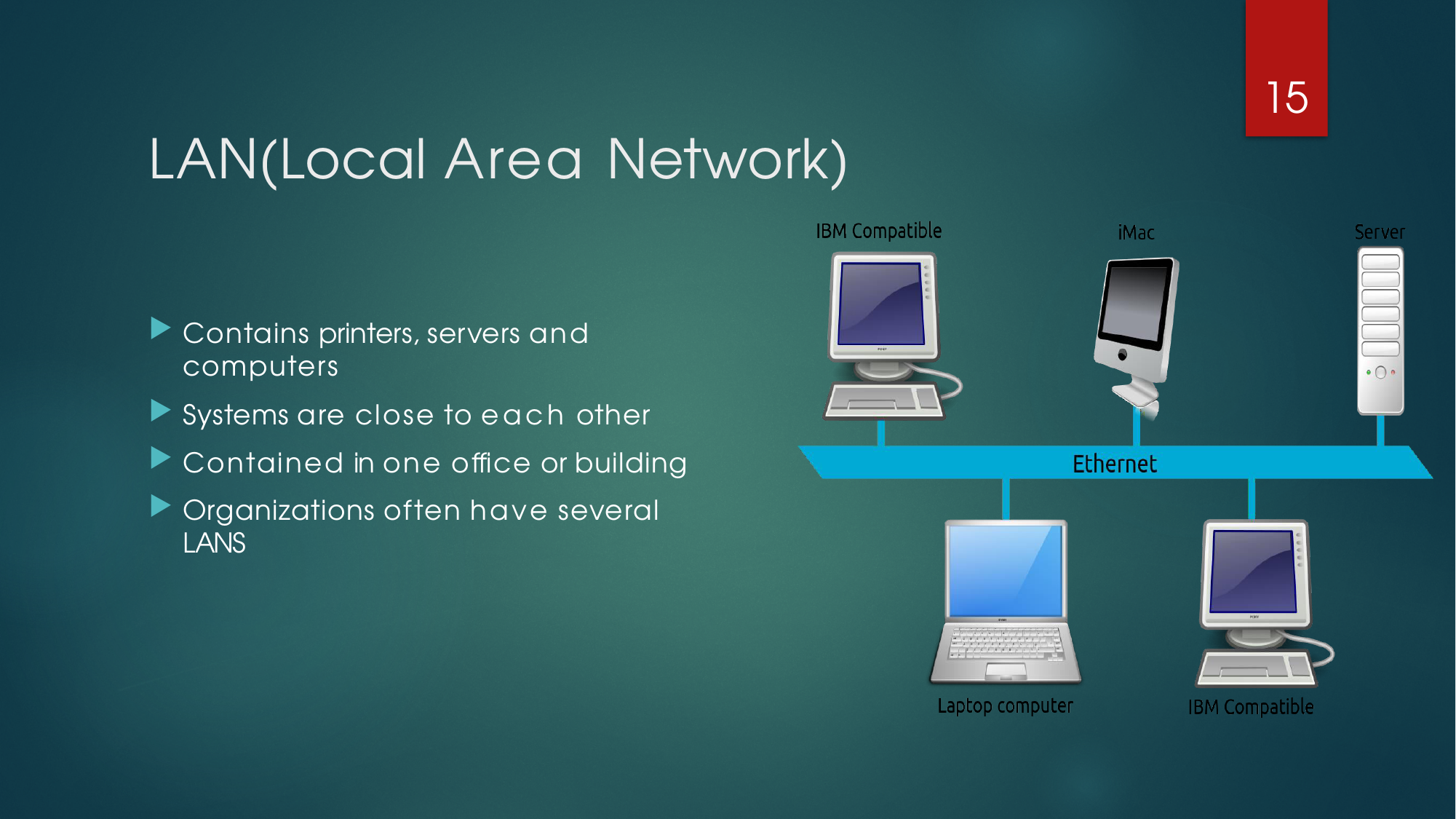

15
# LAN(Local Area Network)

Contains printers, servers and computers
Systems are close to each other
Contained in one office or building
Organizations often have several LANS